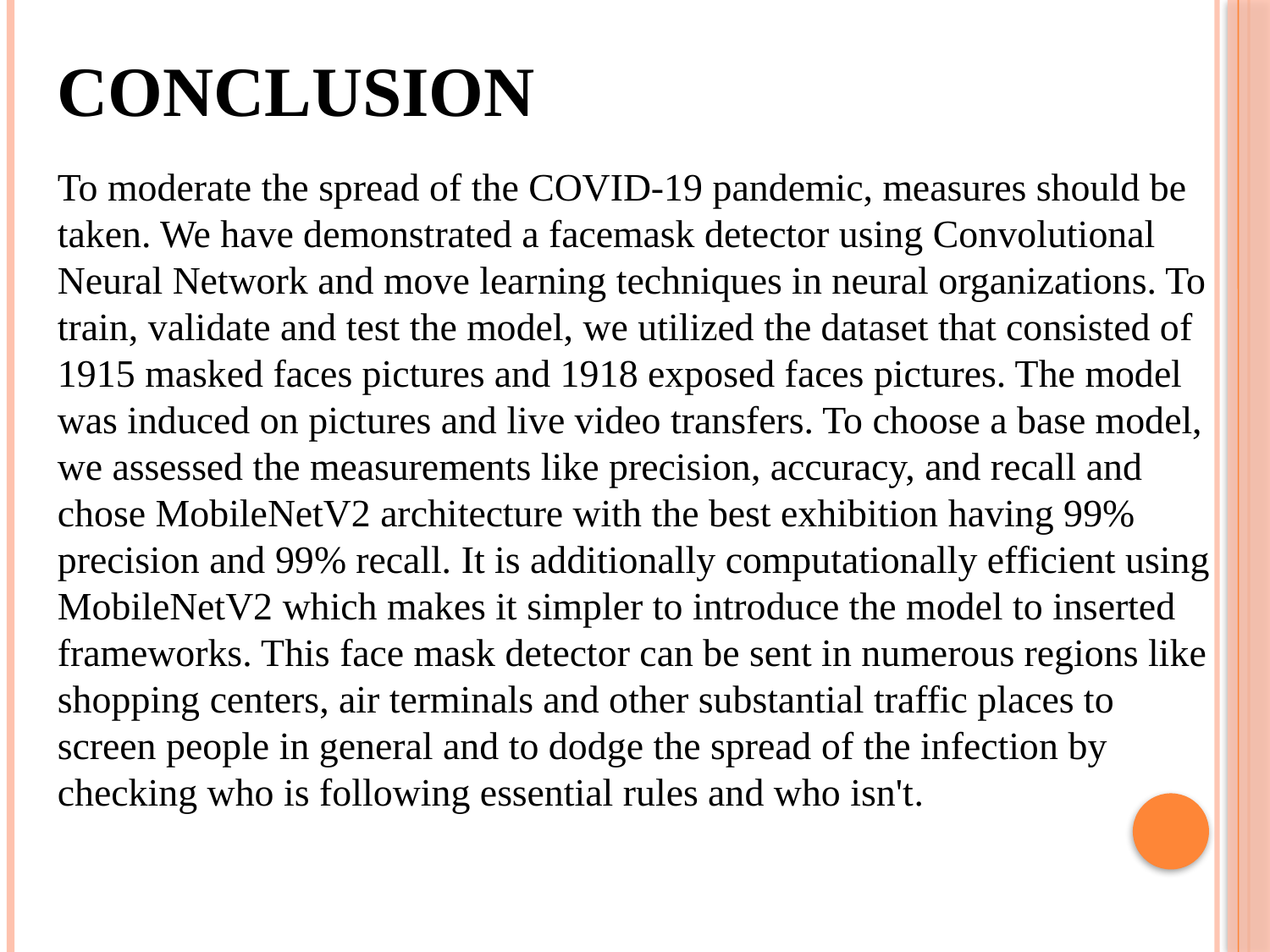

# CONCLUSION
To moderate the spread of the COVID-19 pandemic, measures should be taken. We have demonstrated a facemask detector using Convolutional Neural Network and move learning techniques in neural organizations. To train, validate and test the model, we utilized the dataset that consisted of 1915 masked faces pictures and 1918 exposed faces pictures. The model was induced on pictures and live video transfers. To choose a base model, we assessed the measurements like precision, accuracy, and recall and chose MobileNetV2 architecture with the best exhibition having 99% precision and 99% recall. It is additionally computationally efficient using MobileNetV2 which makes it simpler to introduce the model to inserted frameworks. This face mask detector can be sent in numerous regions like shopping centers, air terminals and other substantial traffic places to screen people in general and to dodge the spread of the infection by checking who is following essential rules and who isn't.